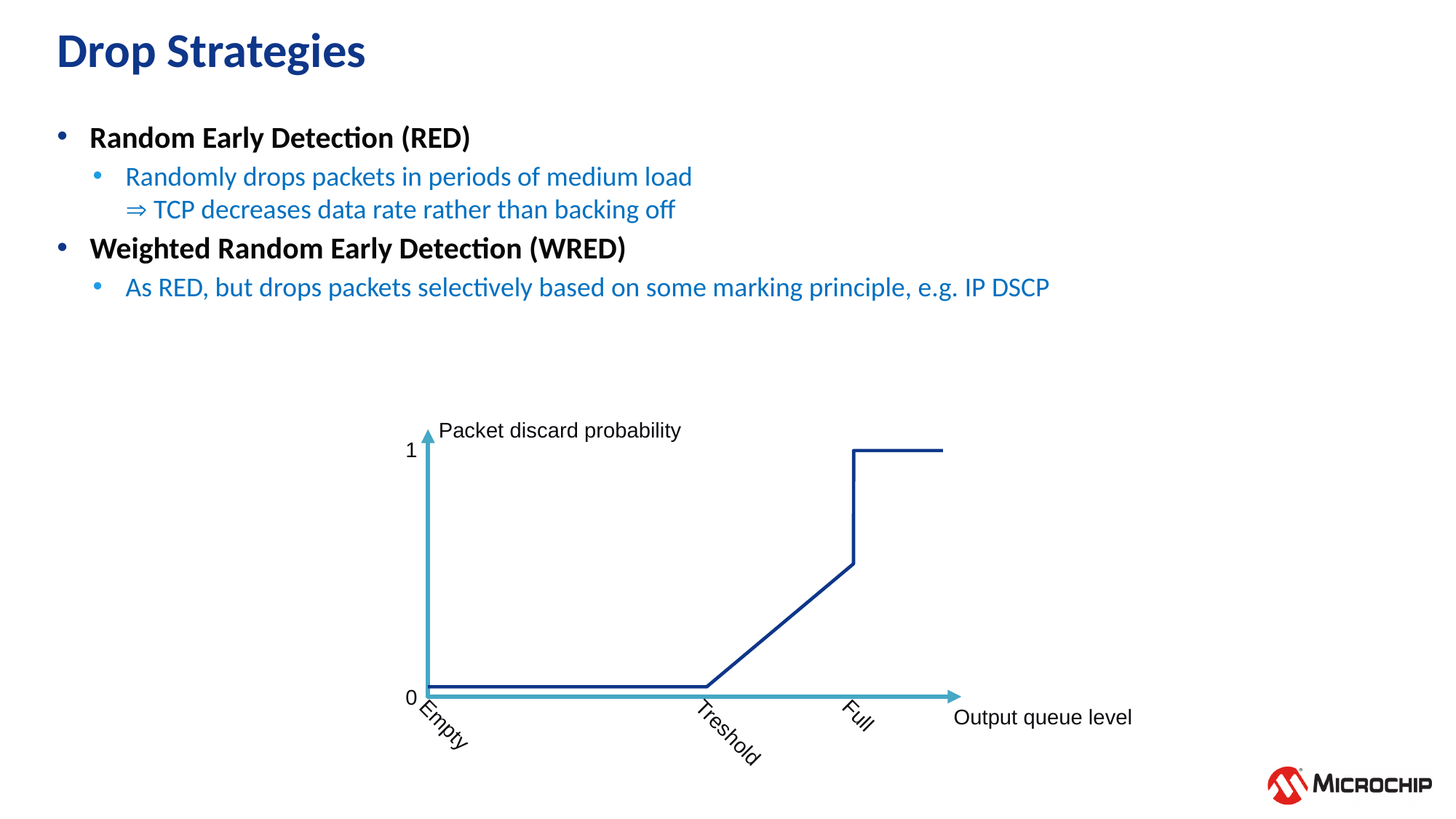

# Drop Strategies
Random Early Detection (RED)
Randomly drops packets in periods of medium load
⇒ TCP decreases data rate rather than backing off
Weighted Random Early Detection (WRED)
As RED, but drops packets selectively based on some marking principle, e.g. IP DSCP

Packet discard probability
1

0
Empty
Treshold
Full
Output queue level